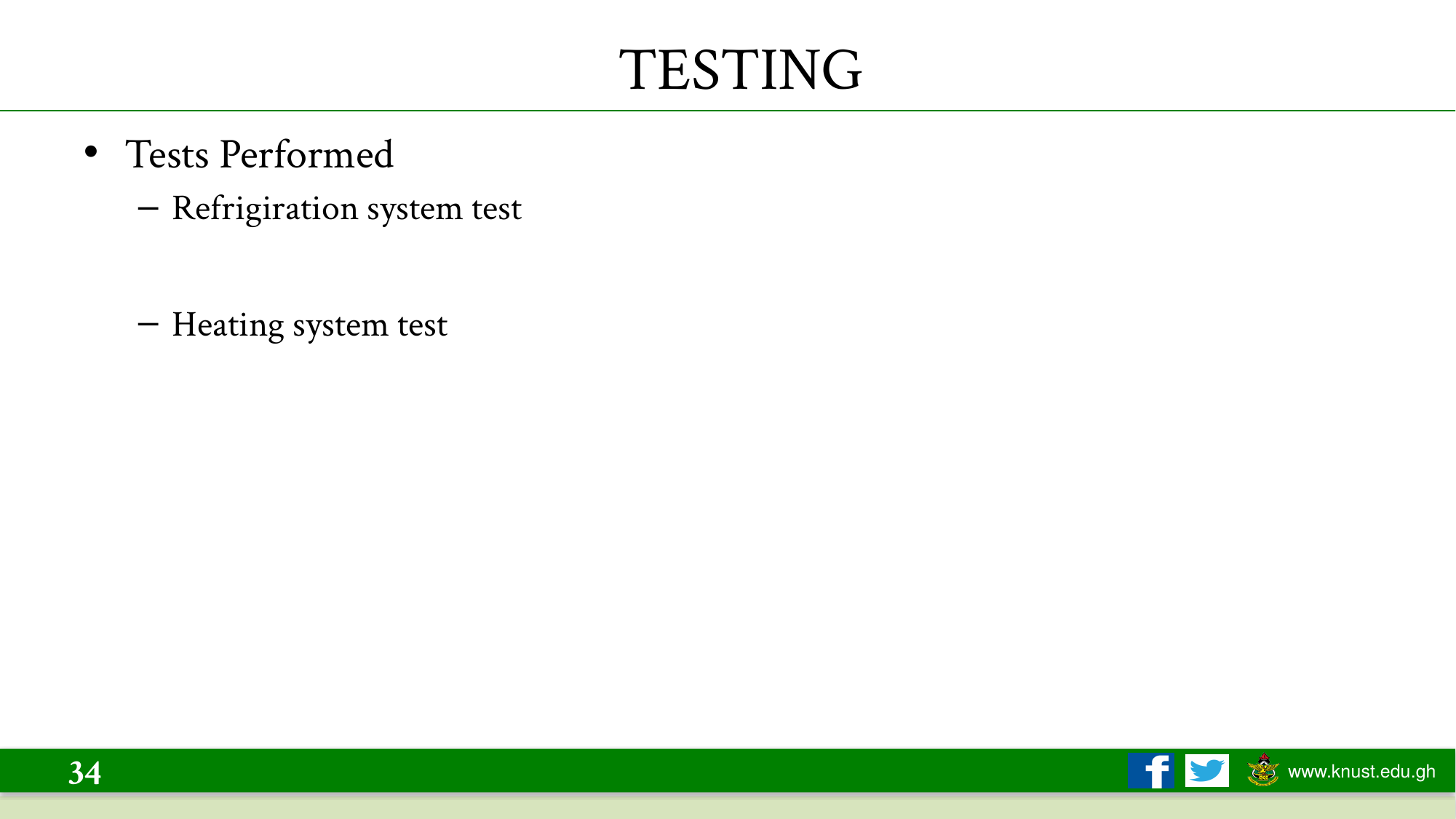

# TESTING
Tests Performed
Refrigiration system test

Heating system test
34